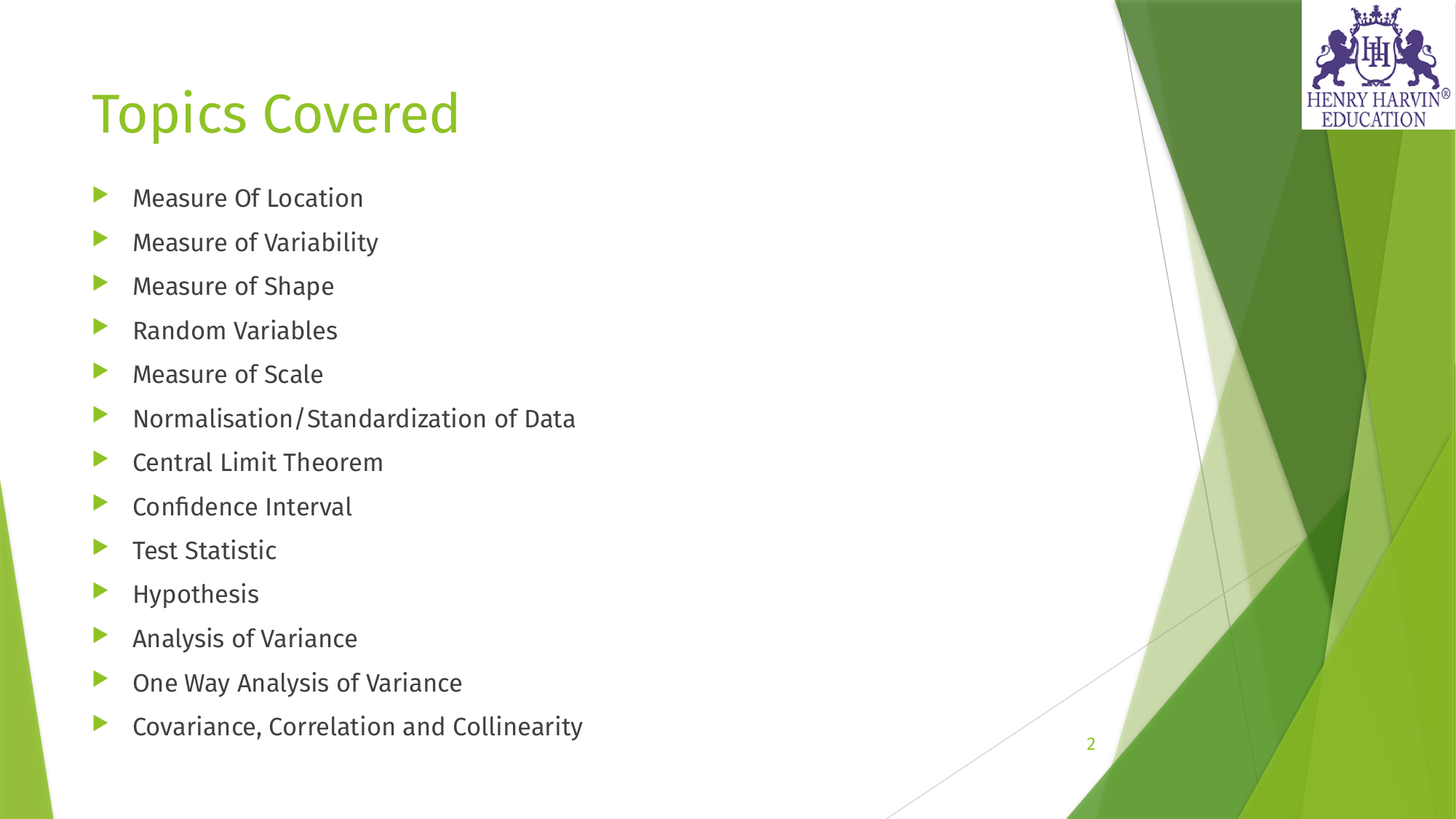

# Topics Covered
Measure Of Location
Measure of Variability
Measure of Shape
Random Variables
Measure of Scale
Normalisation/Standardization of Data
Central Limit Theorem
Confidence Interval
Test Statistic
Hypothesis
Analysis of Variance
One Way Analysis of Variance
Covariance, Correlation and Collinearity

2